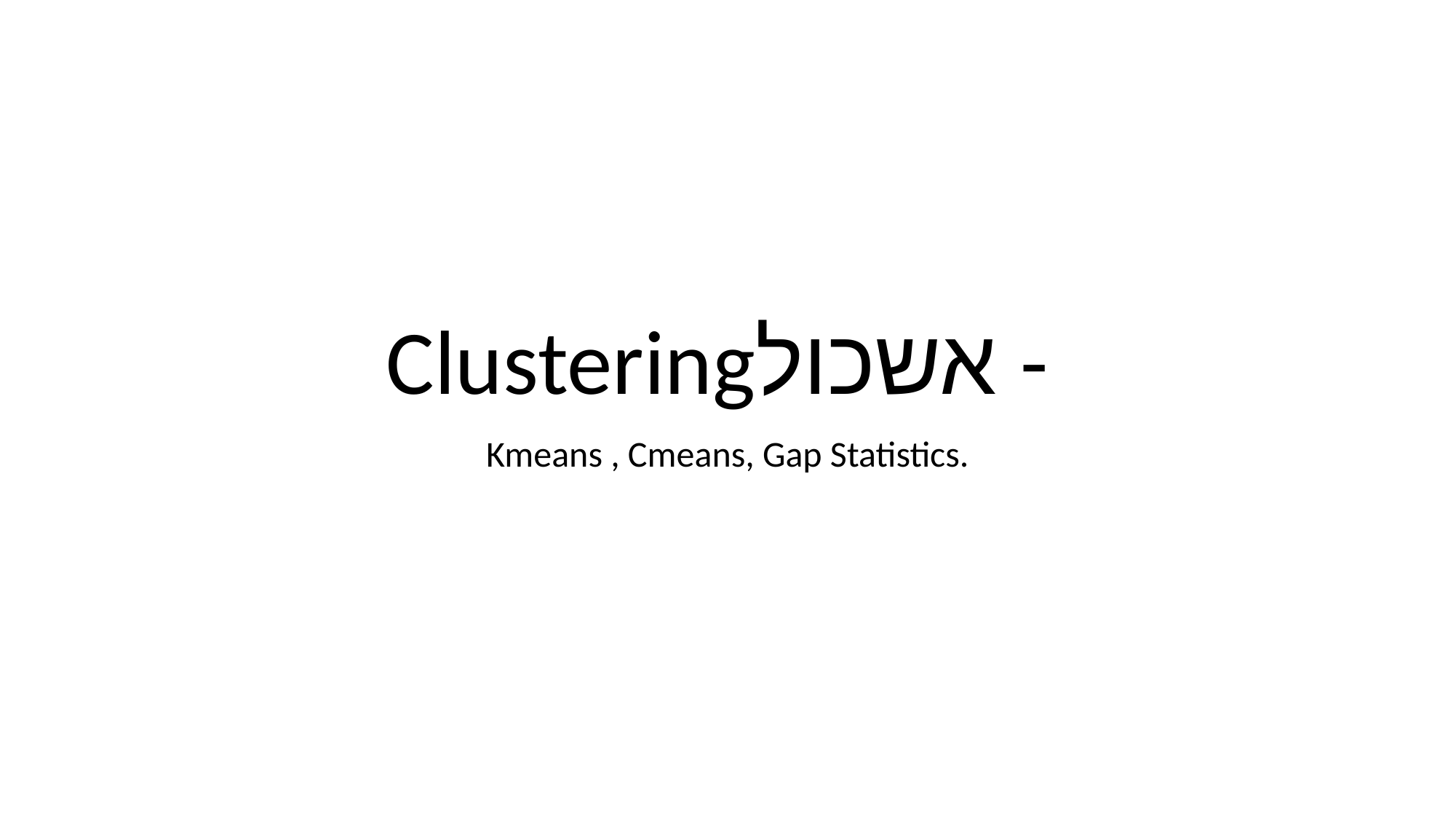

# Clusteringאשכול -
Kmeans , Cmeans, Gap Statistics.